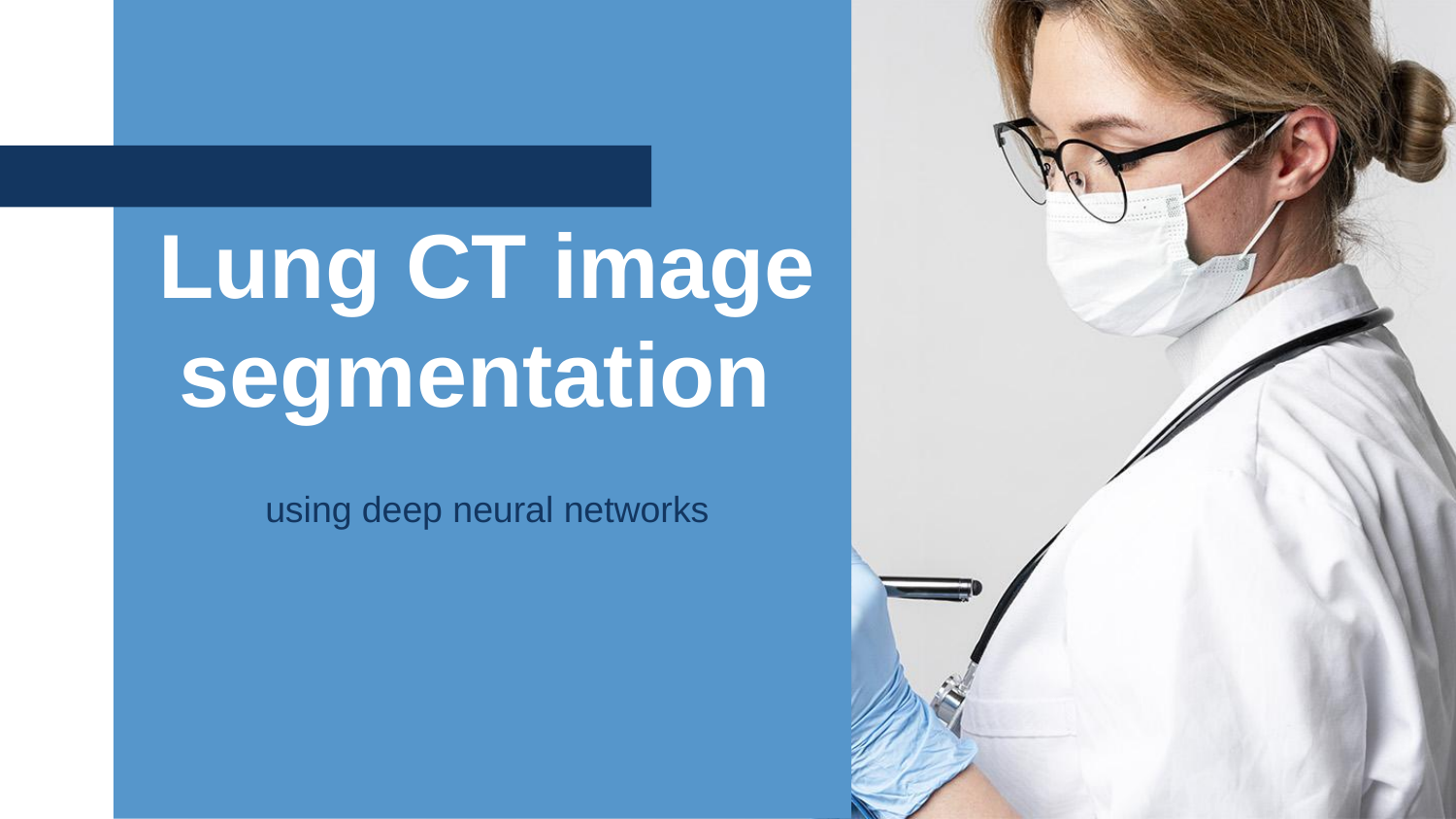

# Lung CT image segmentation
using deep neural networks